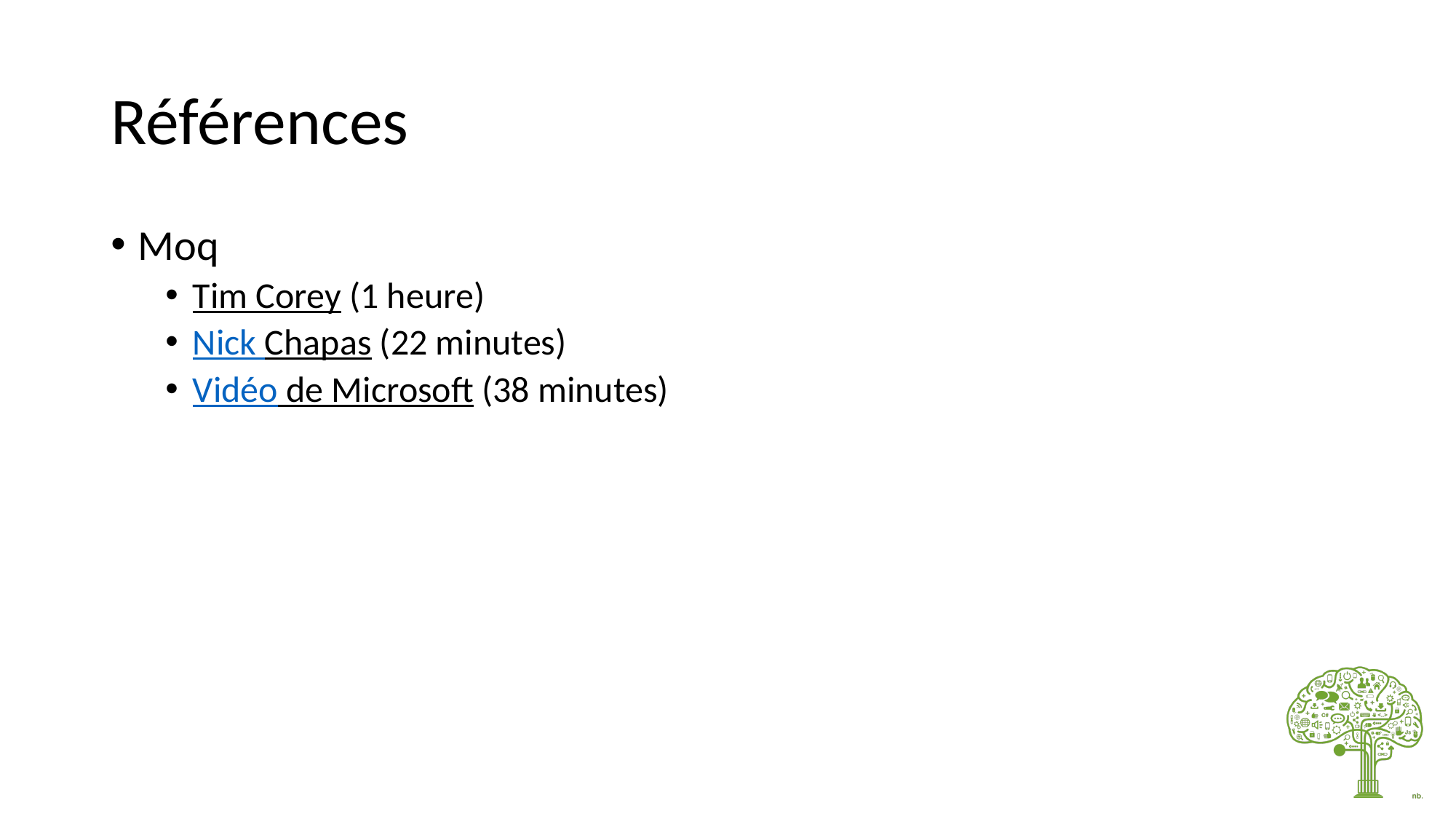

# Références
Moq
Tim Corey (1 heure)
Nick Chapas (22 minutes)
Vidéo de Microsoft (38 minutes)